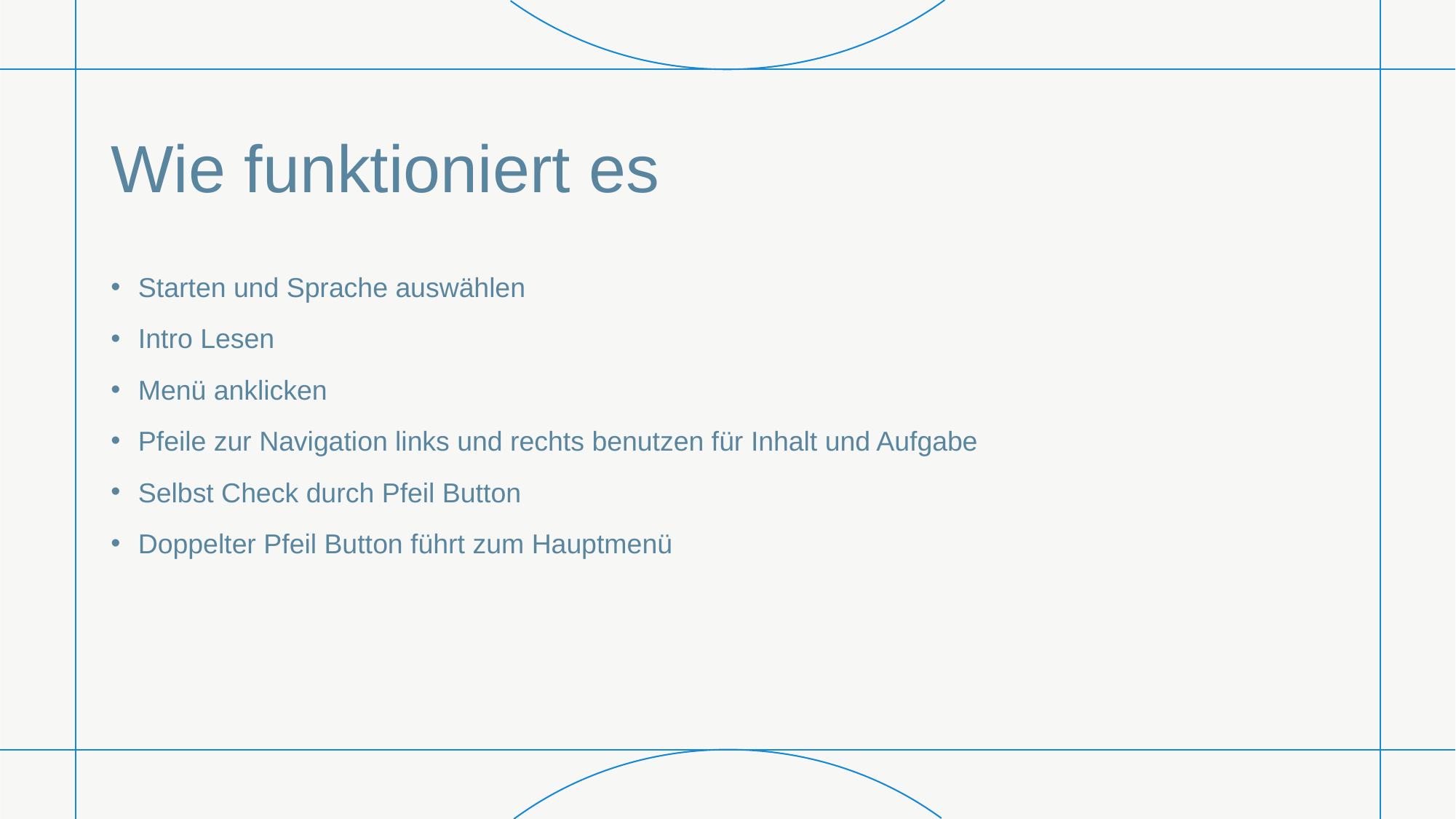

# Wie funktioniert es
Starten und Sprache auswählen
Intro Lesen
Menü anklicken
Pfeile zur Navigation links und rechts benutzen für Inhalt und Aufgabe
Selbst Check durch Pfeil Button
Doppelter Pfeil Button führt zum Hauptmenü